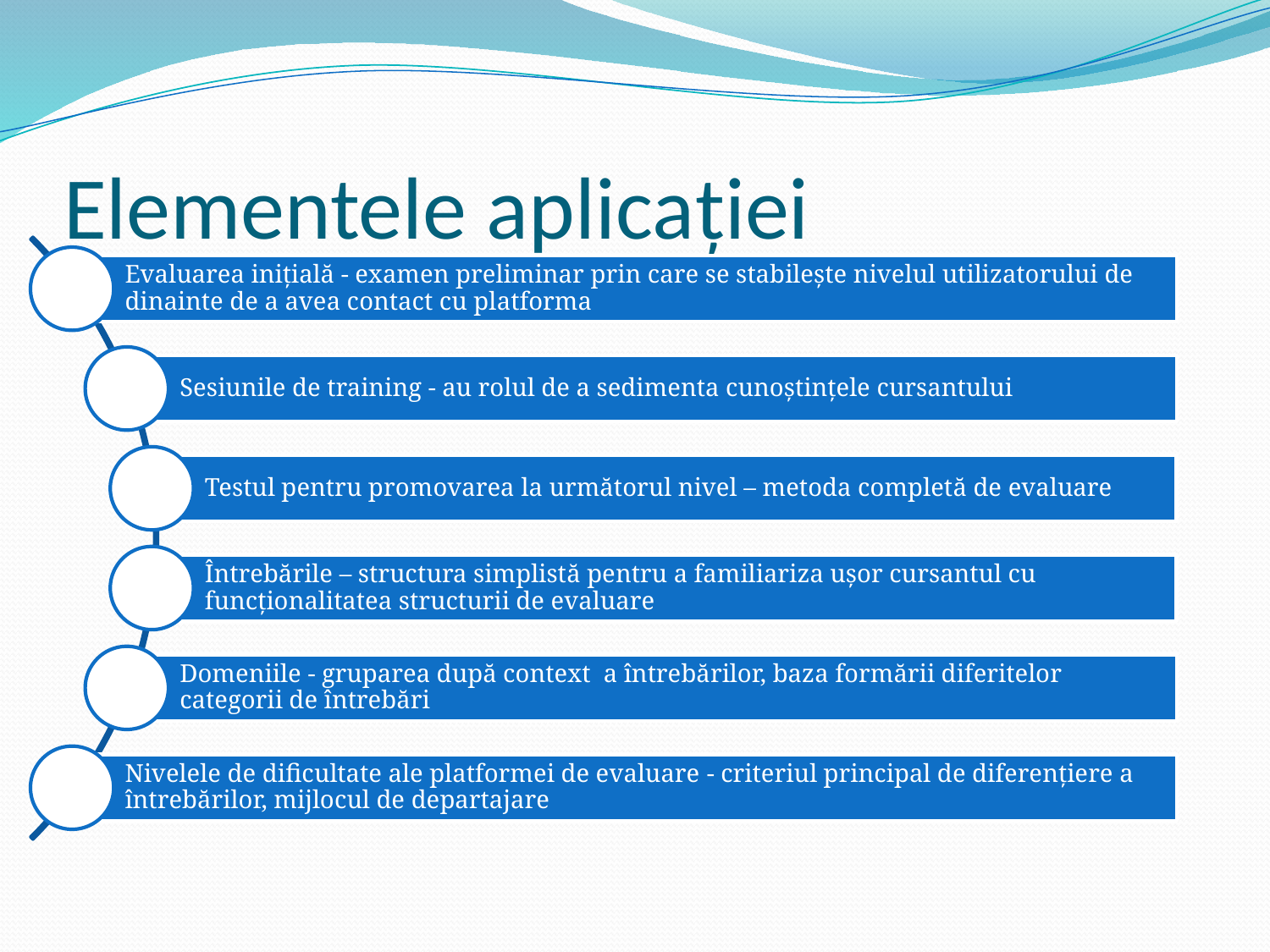

# Elementele aplicației
Evaluarea inițială - examen preliminar prin care se stabilește nivelul utilizatorului de dinainte de a avea contact cu platforma
Sesiunile de training - au rolul de a sedimenta cunoștințele cursantului
Testul pentru promovarea la următorul nivel – metoda completă de evaluare
Întrebările – structura simplistă pentru a familiariza ușor cursantul cu funcționalitatea structurii de evaluare
Domeniile - gruparea după context  a întrebărilor, baza formării diferitelor  categorii de întrebări
Nivelele de dificultate ale platformei de evaluare - criteriul principal de diferențiere a întrebărilor, mijlocul de departajare